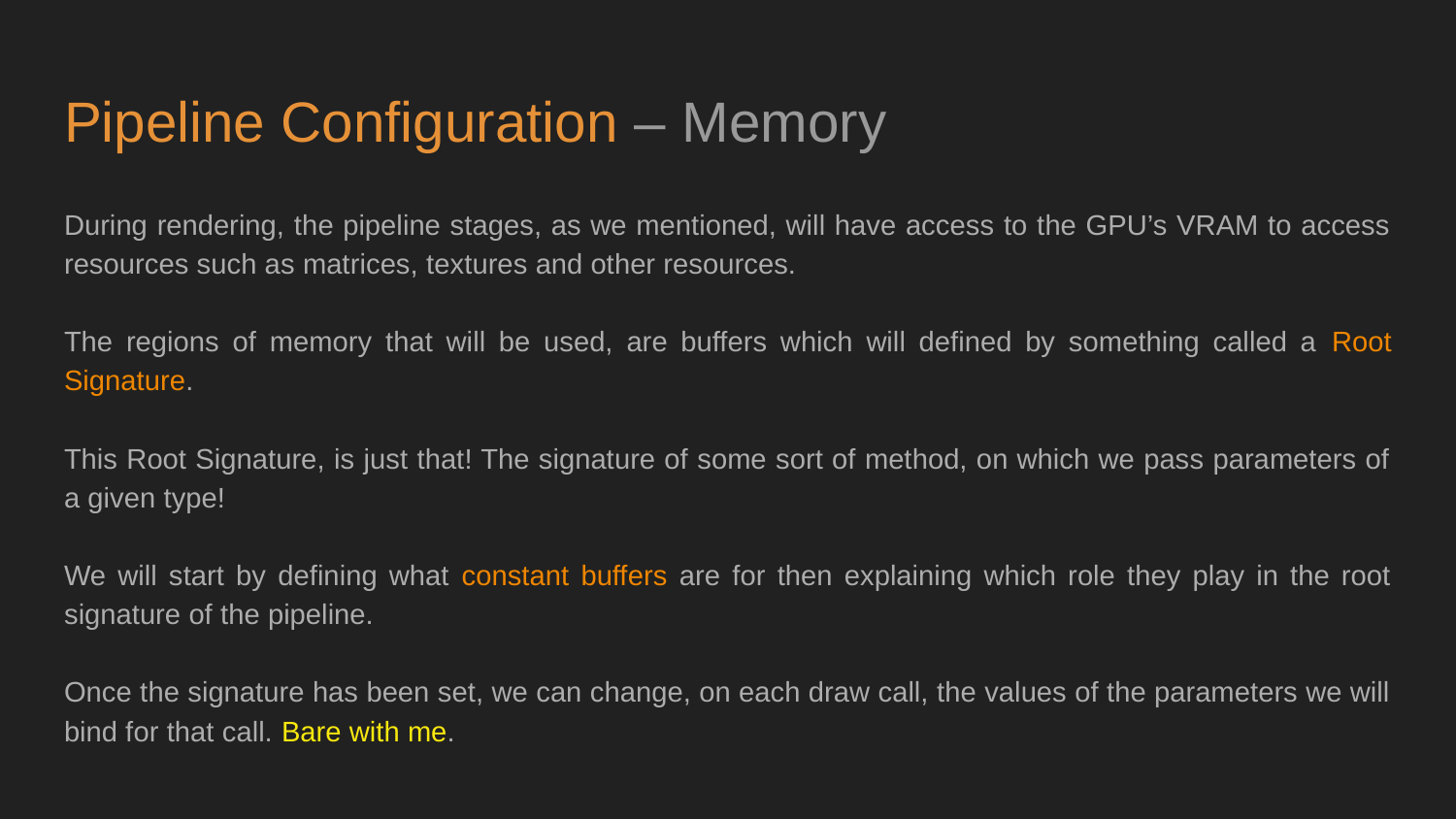

# Pipeline Configuration – Memory
During rendering, the pipeline stages, as we mentioned, will have access to the GPU’s VRAM to access resources such as matrices, textures and other resources.

The regions of memory that will be used, are buffers which will defined by something called a Root Signature.

This Root Signature, is just that! The signature of some sort of method, on which we pass parameters of a given type!

We will start by defining what constant buffers are for then explaining which role they play in the root signature of the pipeline.

Once the signature has been set, we can change, on each draw call, the values of the parameters we will bind for that call. Bare with me.